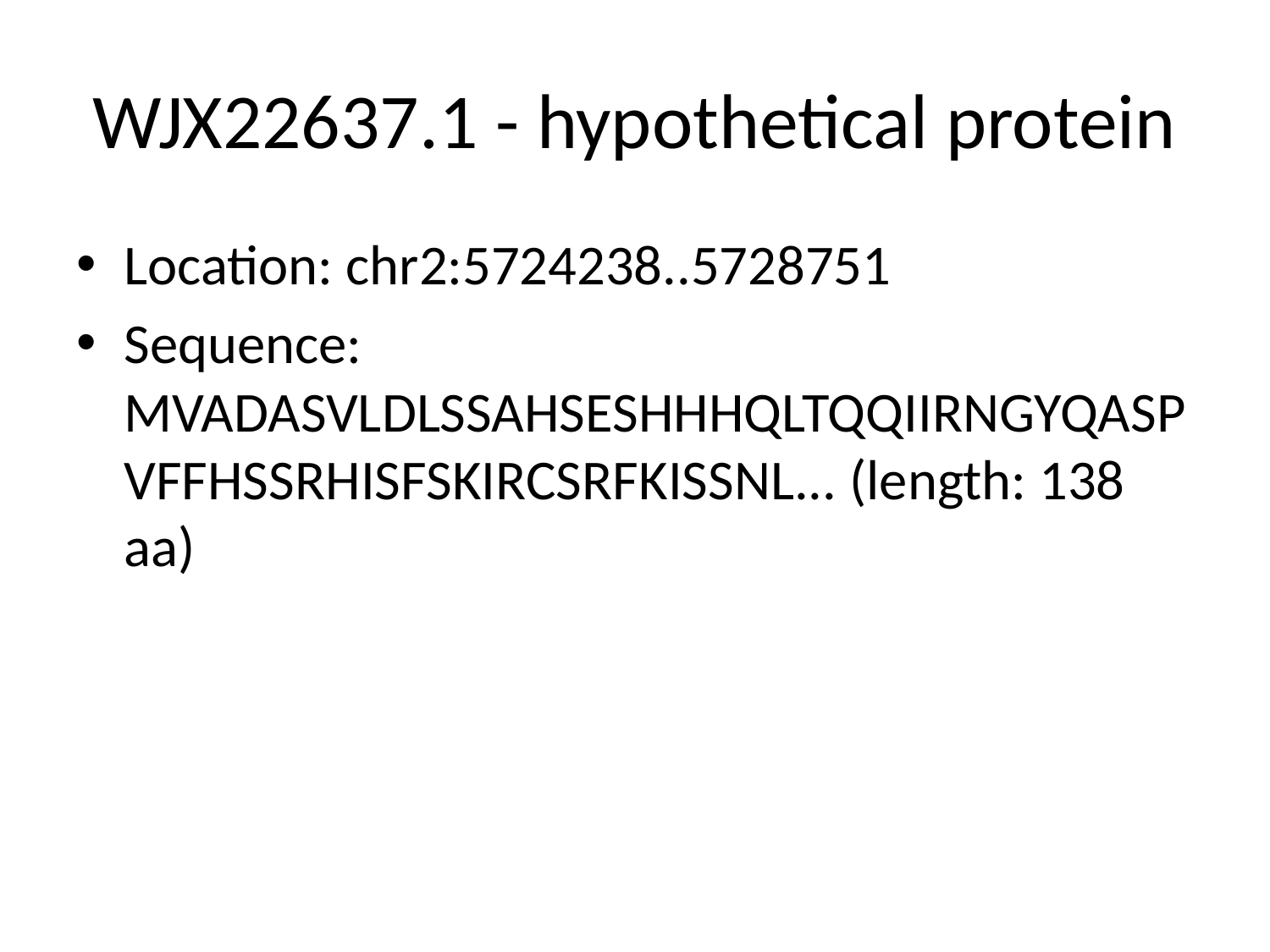

# WJX22637.1 - hypothetical protein
Location: chr2:5724238..5728751
Sequence: MVADASVLDLSSAHSESHHHQLTQQIIRNGYQASPVFFHSSRHISFSKIRCSRFKISSNL... (length: 138 aa)